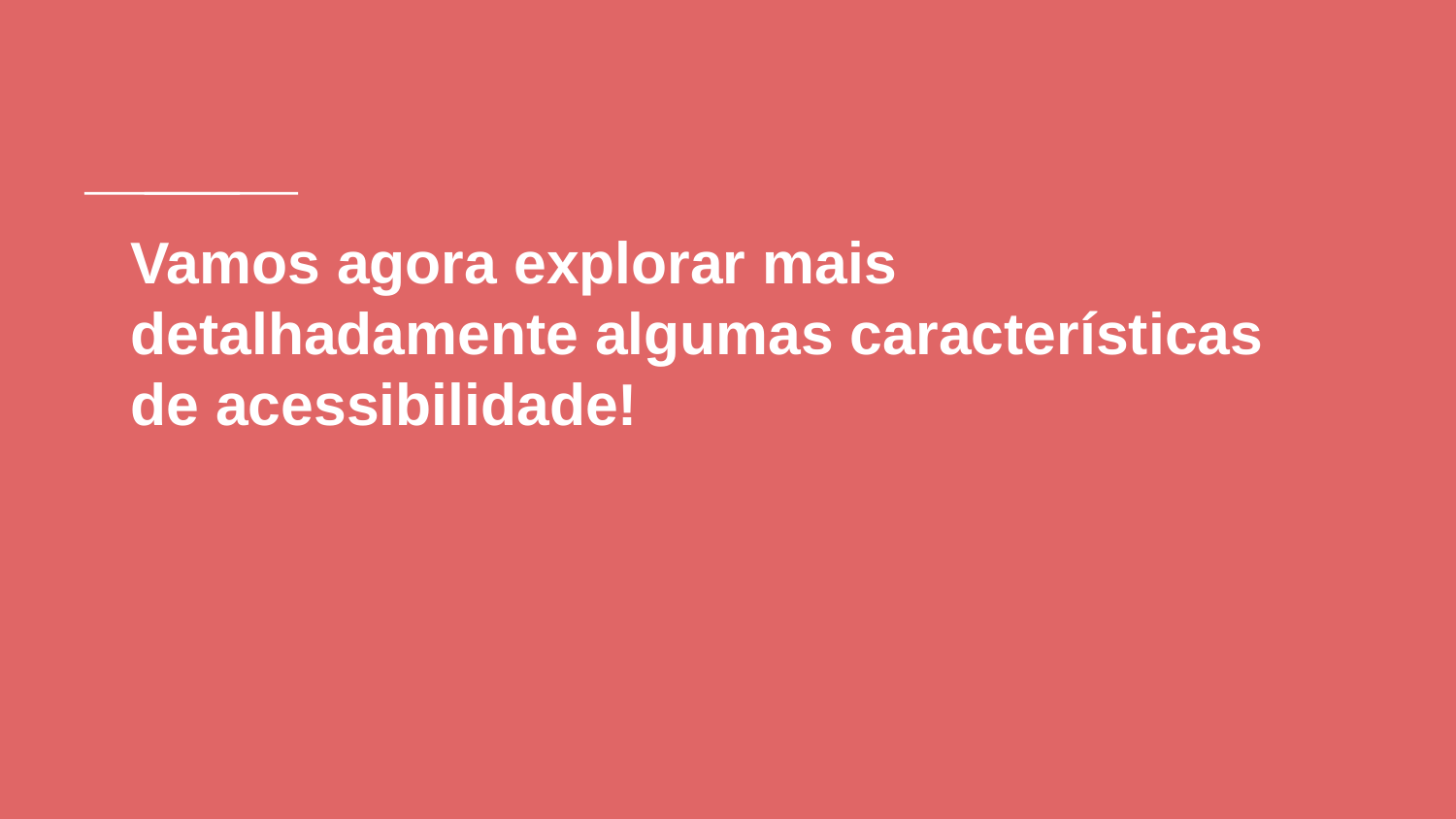

# Vamos agora explorar mais detalhadamente algumas características de acessibilidade!